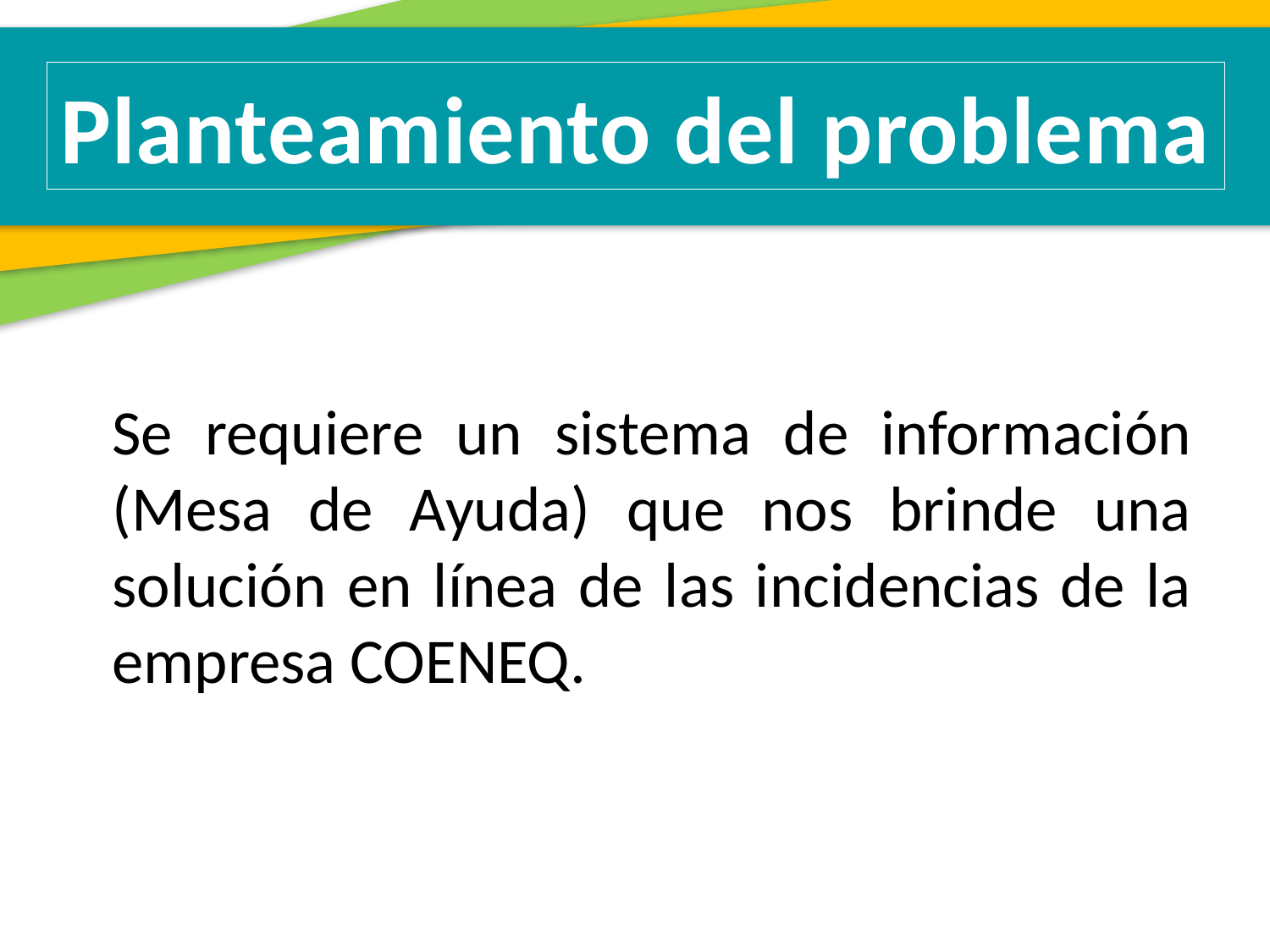

Planteamiento del problema

Se requiere un sistema de información (Mesa de Ayuda) que nos brinde una solución en línea de las incidencias de la empresa COENEQ.